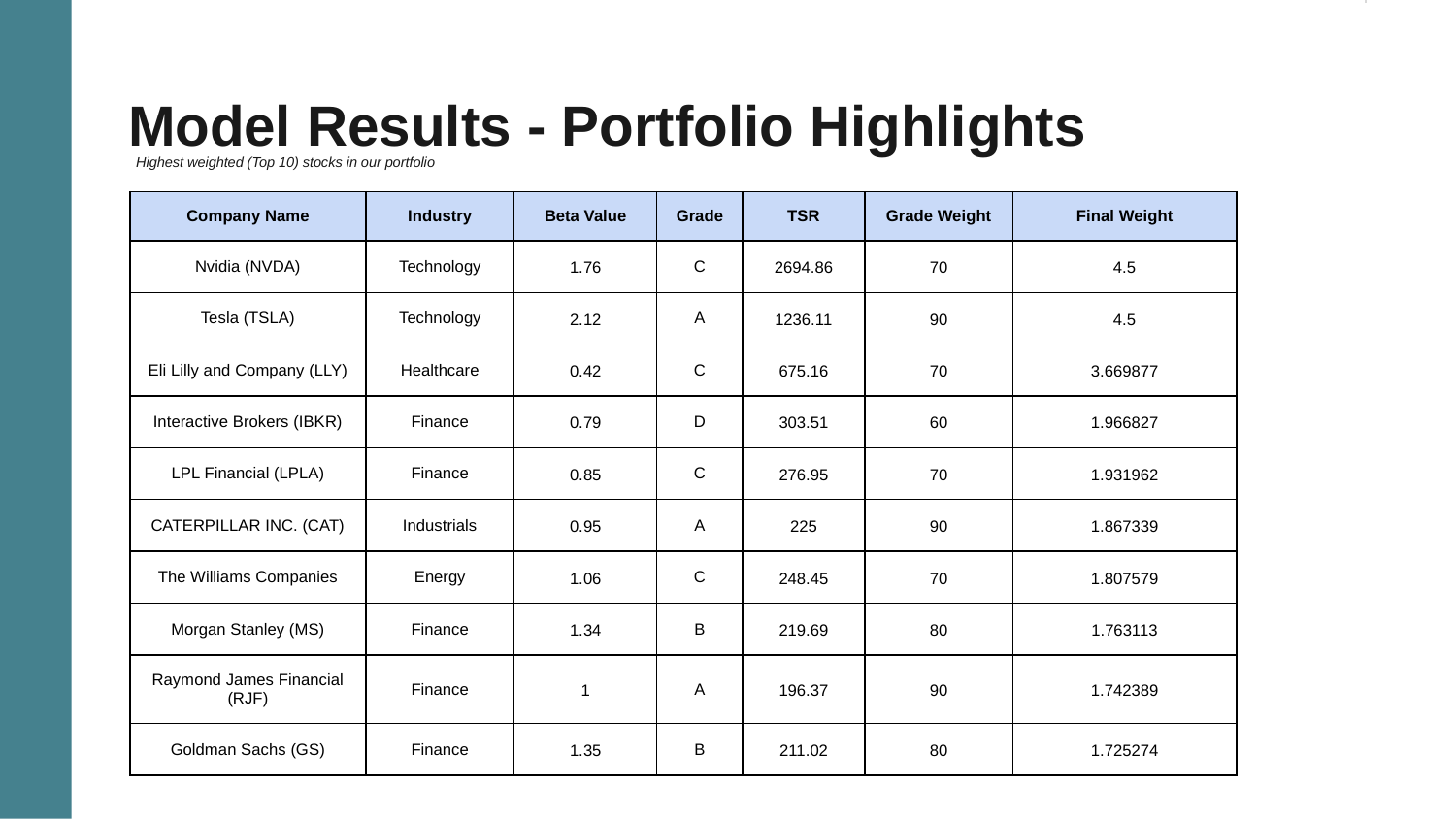

# Model Results - Portfolio Highlights
Highest weighted (Top 10) stocks in our portfolio
| Company Name | Industry | Beta Value | Grade | TSR | Grade Weight | Final Weight |
| --- | --- | --- | --- | --- | --- | --- |
| Nvidia (NVDA) | Technology | 1.76 | C | 2694.86 | 70 | 4.5 |
| Tesla (TSLA) | Technology | 2.12 | A | 1236.11 | 90 | 4.5 |
| Eli Lilly and Company (LLY) | Healthcare | 0.42 | C | 675.16 | 70 | 3.669877 |
| Interactive Brokers (IBKR) | Finance | 0.79 | D | 303.51 | 60 | 1.966827 |
| LPL Financial (LPLA) | Finance | 0.85 | C | 276.95 | 70 | 1.931962 |
| CATERPILLAR INC. (CAT) | Industrials | 0.95 | A | 225 | 90 | 1.867339 |
| The Williams Companies | Energy | 1.06 | C | 248.45 | 70 | 1.807579 |
| Morgan Stanley (MS) | Finance | 1.34 | B | 219.69 | 80 | 1.763113 |
| Raymond James Financial (RJF) | Finance | 1 | A | 196.37 | 90 | 1.742389 |
| Goldman Sachs (GS) | Finance | 1.35 | B | 211.02 | 80 | 1.725274 |